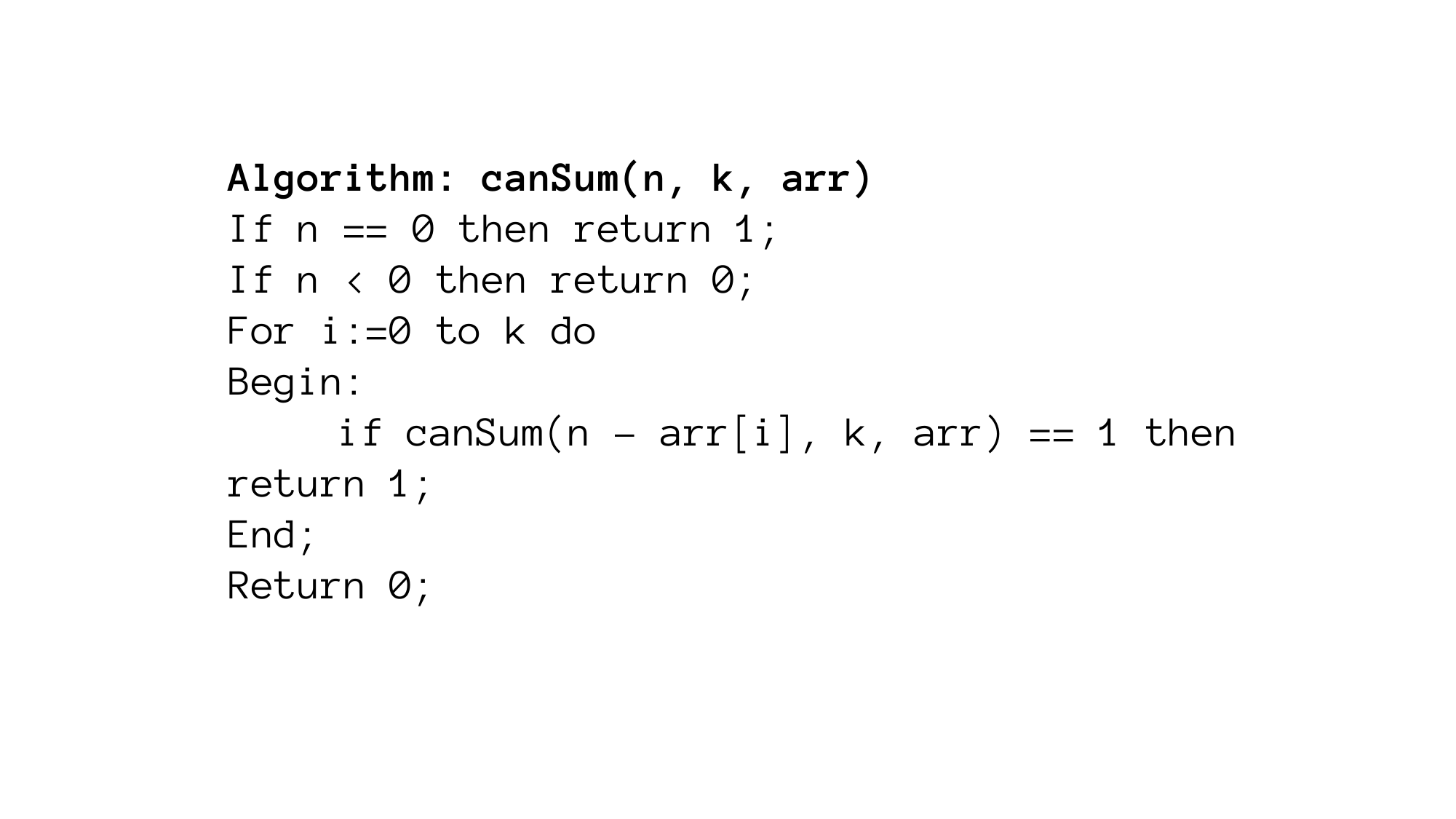

Algorithm: canSum(n, k, arr)
If n == 0 then return 1;
If n < 0 then return 0;
For i:=0 to k do
Begin:
	if canSum(n – arr[i], k, arr) == 1 then 	return 1;
End;
Return 0;